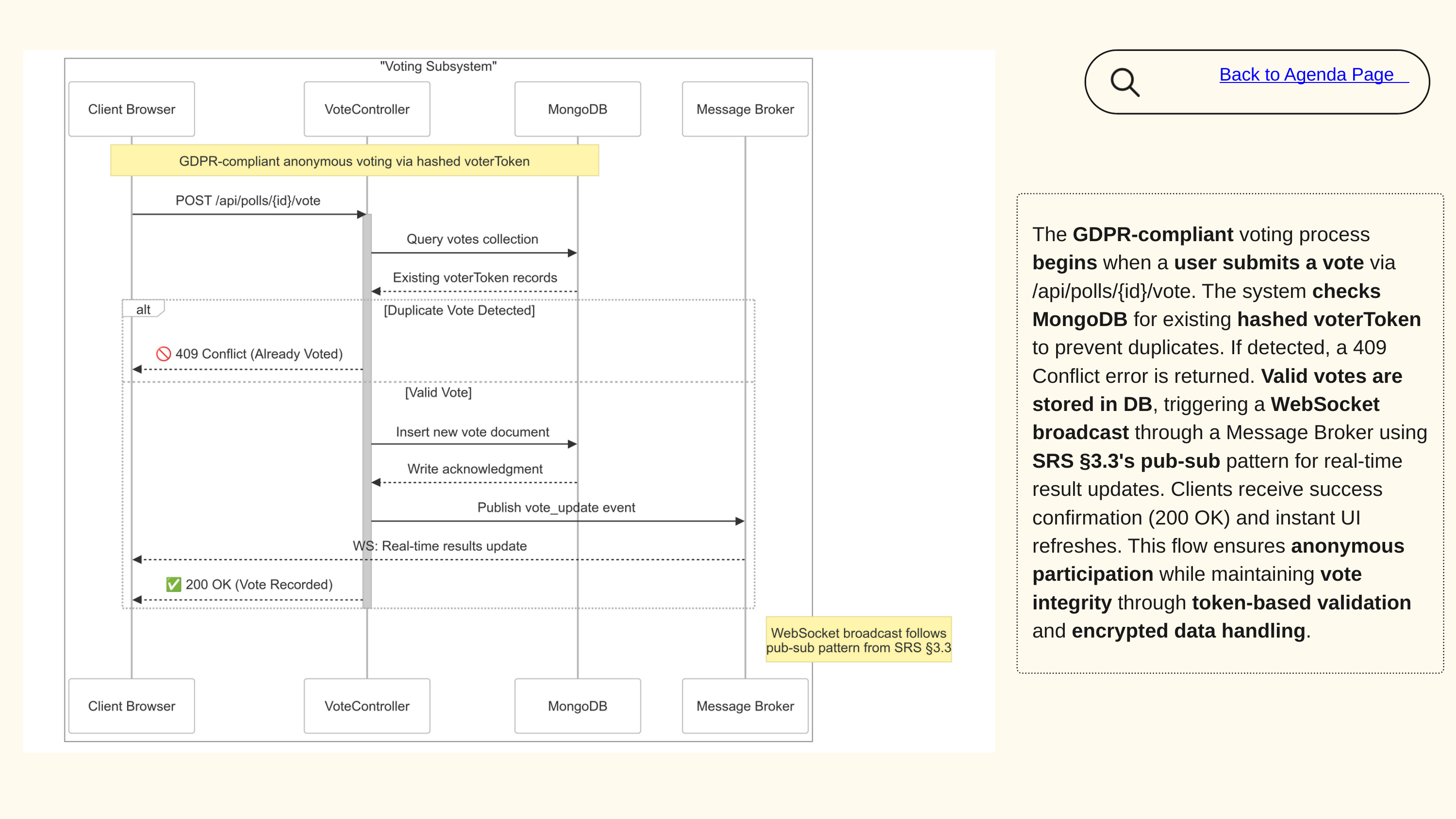

Back to Agenda Page

The GDPR-compliant voting process begins when a user submits a vote via /api/polls/{id}/vote. The system checks MongoDB for existing hashed voterToken to prevent duplicates. If detected, a 409 Conflict error is returned. Valid votes are stored in DB, triggering a WebSocket broadcast through a Message Broker using SRS §3.3's pub-sub pattern for real-time result updates. Clients receive success confirmation (200 OK) and instant UI refreshes. This flow ensures anonymous participation while maintaining vote integrity through token-based validation and encrypted data handling.